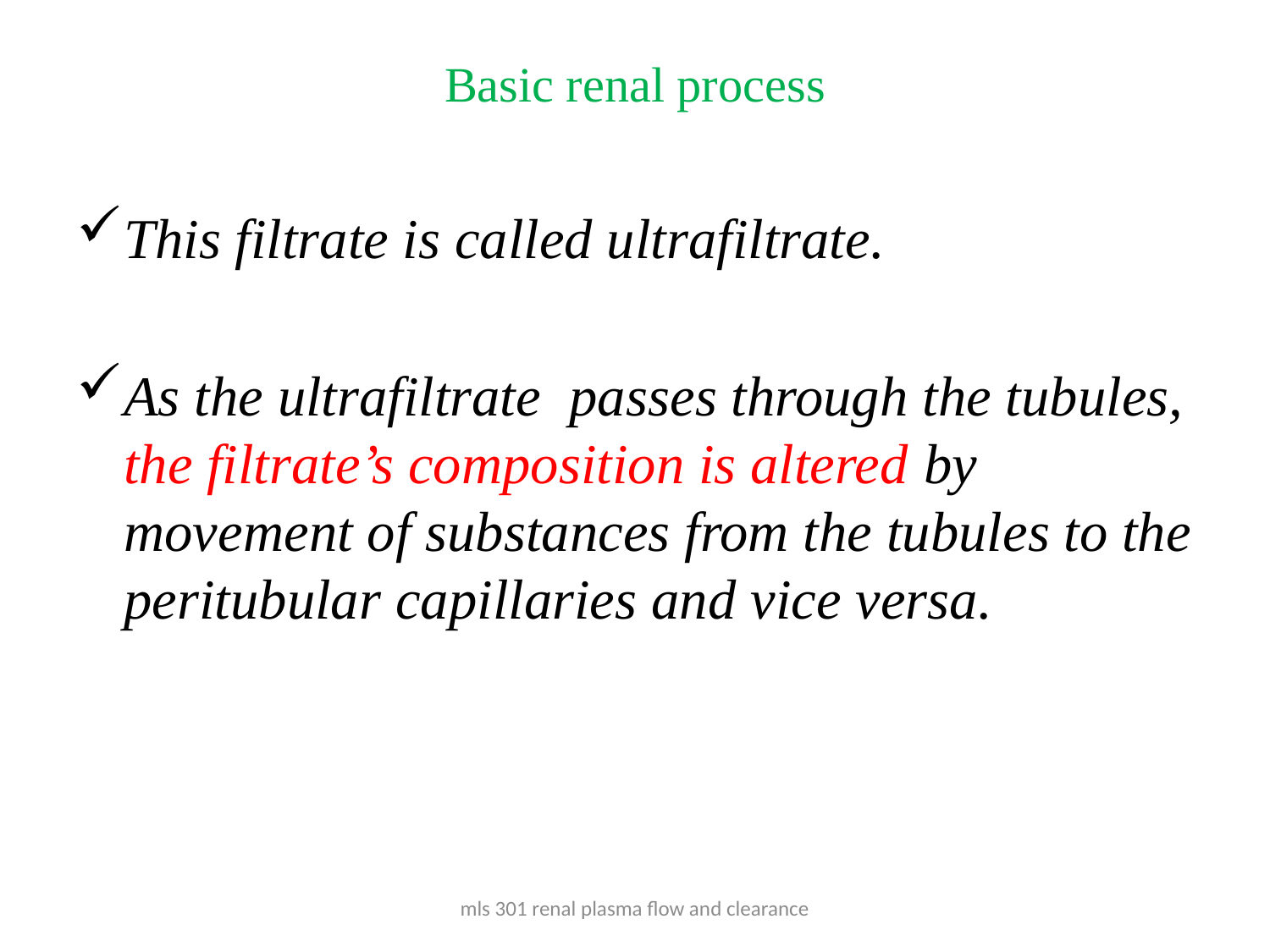

# Basic renal process

This filtrate is called ultrafiltrate.

As the ultrafiltrate  passes through the tubules, the filtrate’s composition is altered by movement of substances from the tubules to the peritubular capillaries and vice versa.

mls 301 renal plasma flow and clearance
5